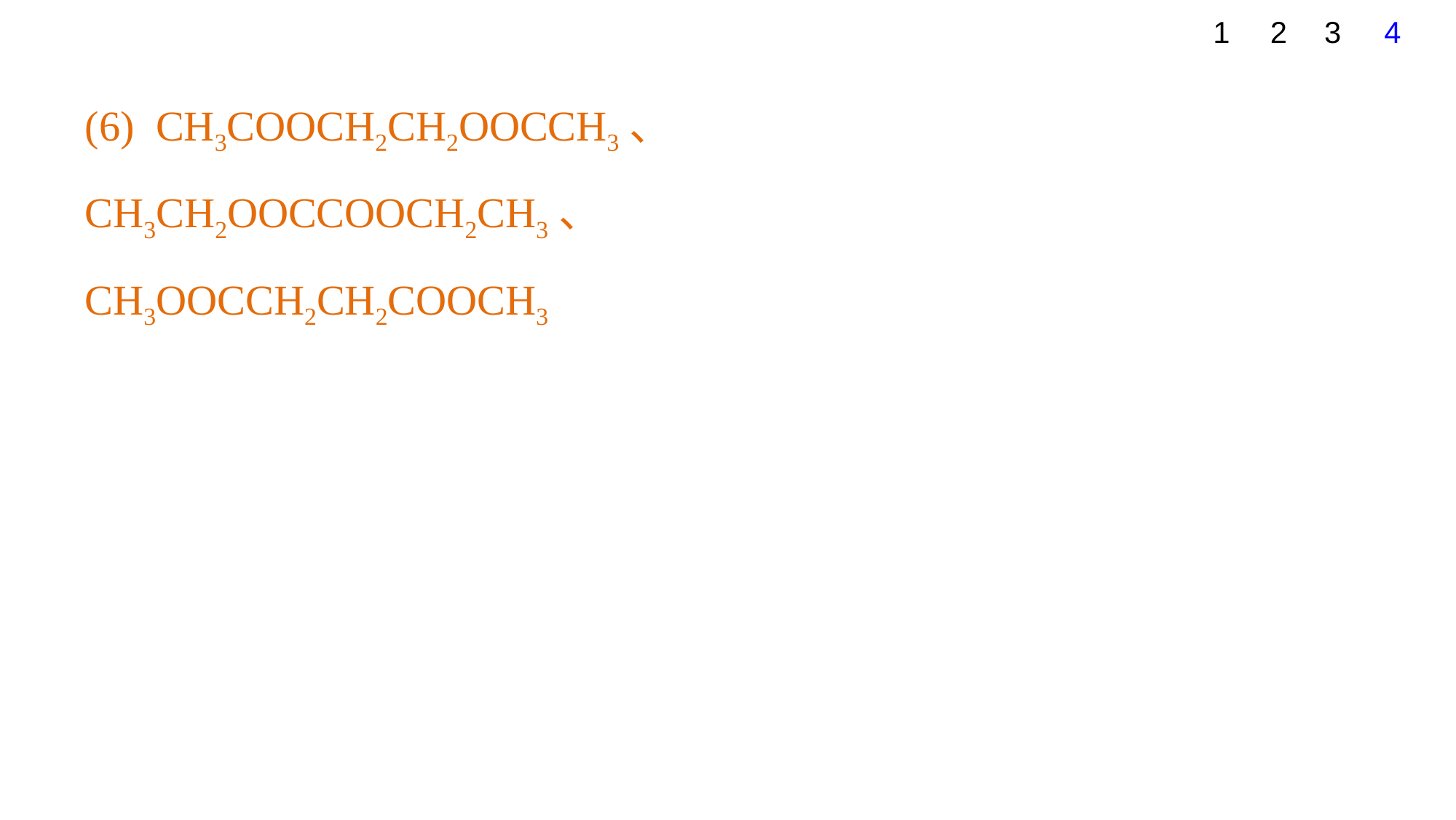

1
2
3
4
(6)  CH3COOCH2CH2OOCCH3、
CH3CH2OOCCOOCH2CH3、
CH3OOCCH2CH2COOCH3